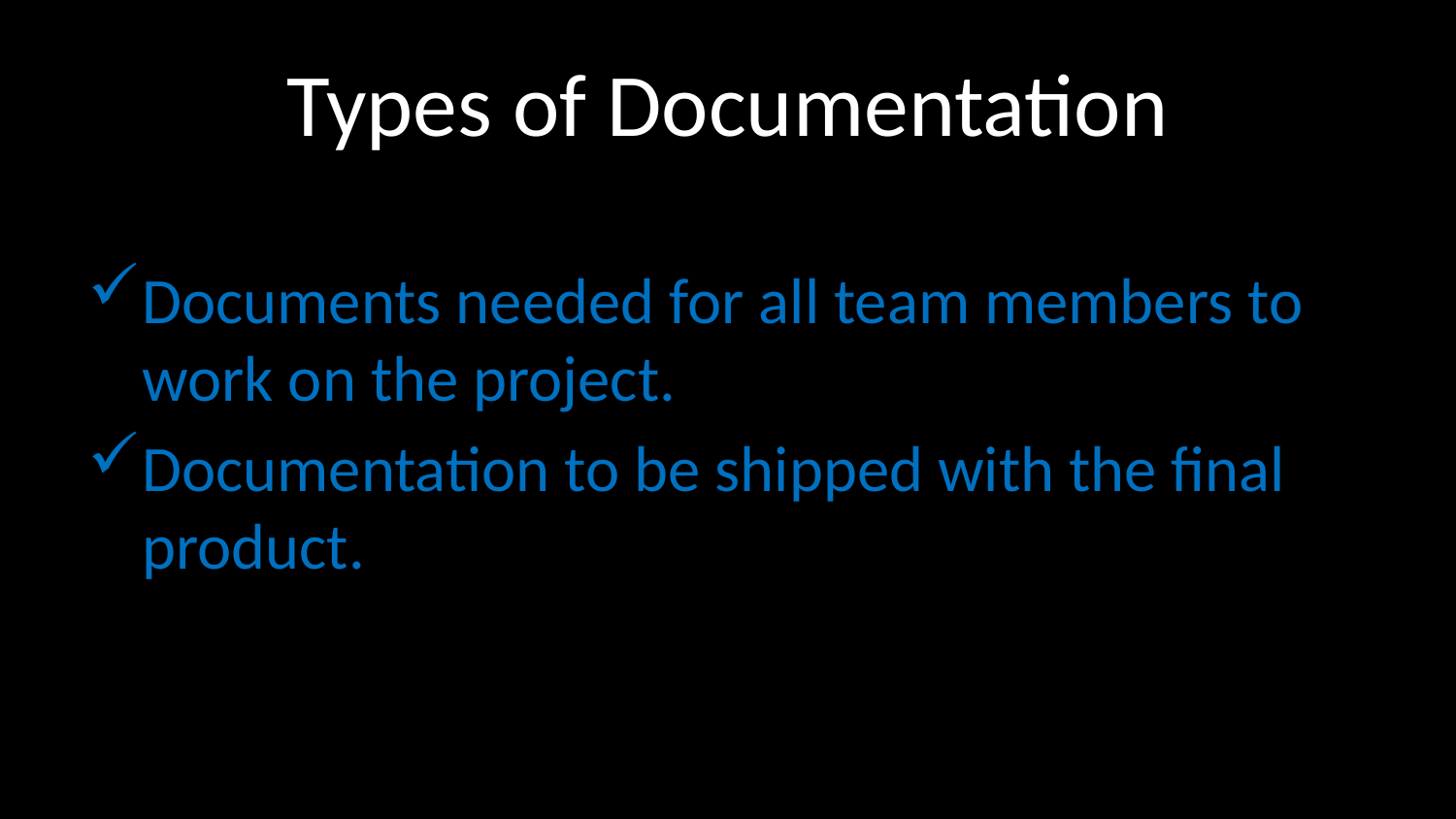

# Types of Documentation
Documents needed for all team members to work on the project.
Documentation to be shipped with the final product.